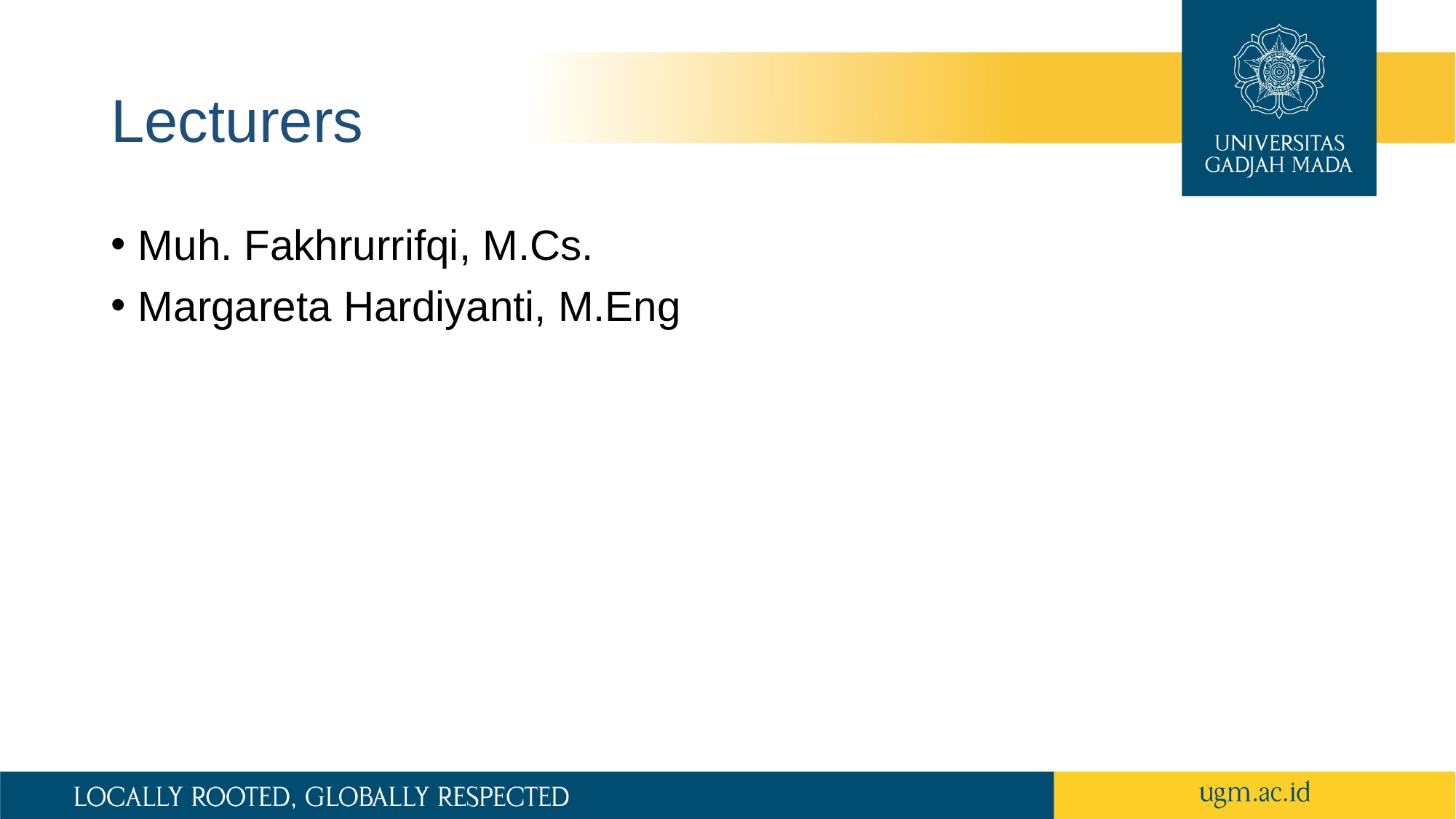

# Lecturers
Muh. Fakhrurrifqi, M.Cs.
Margareta Hardiyanti, M.Eng